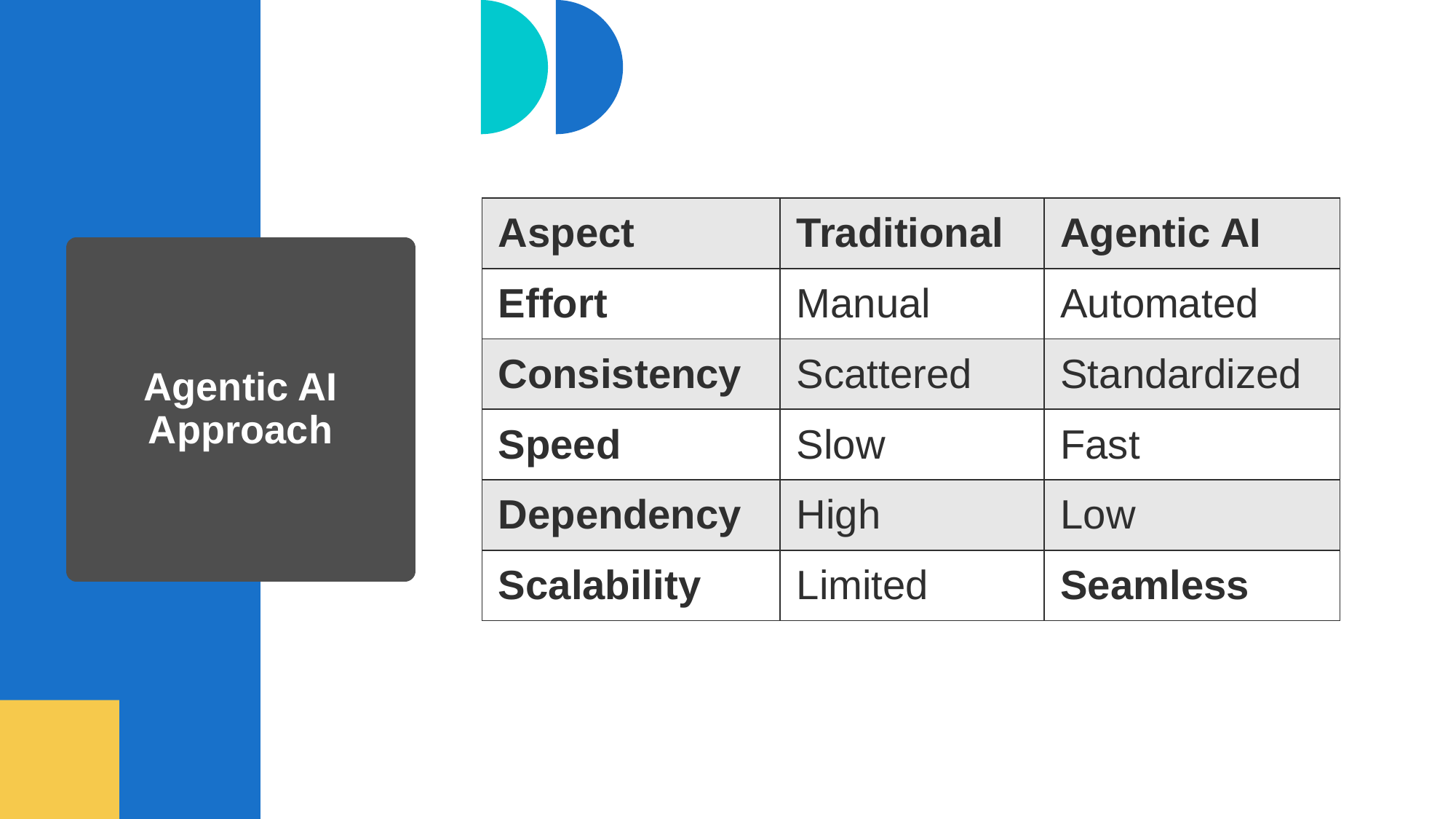

| Aspect | Traditional | Agentic AI |
| --- | --- | --- |
| Effort | Manual | Automated |
| Consistency | Scattered | Standardized |
| Speed | Slow | Fast |
| Dependency | High | Low |
| Scalability | Limited | Seamless |
# Agentic AI Approach